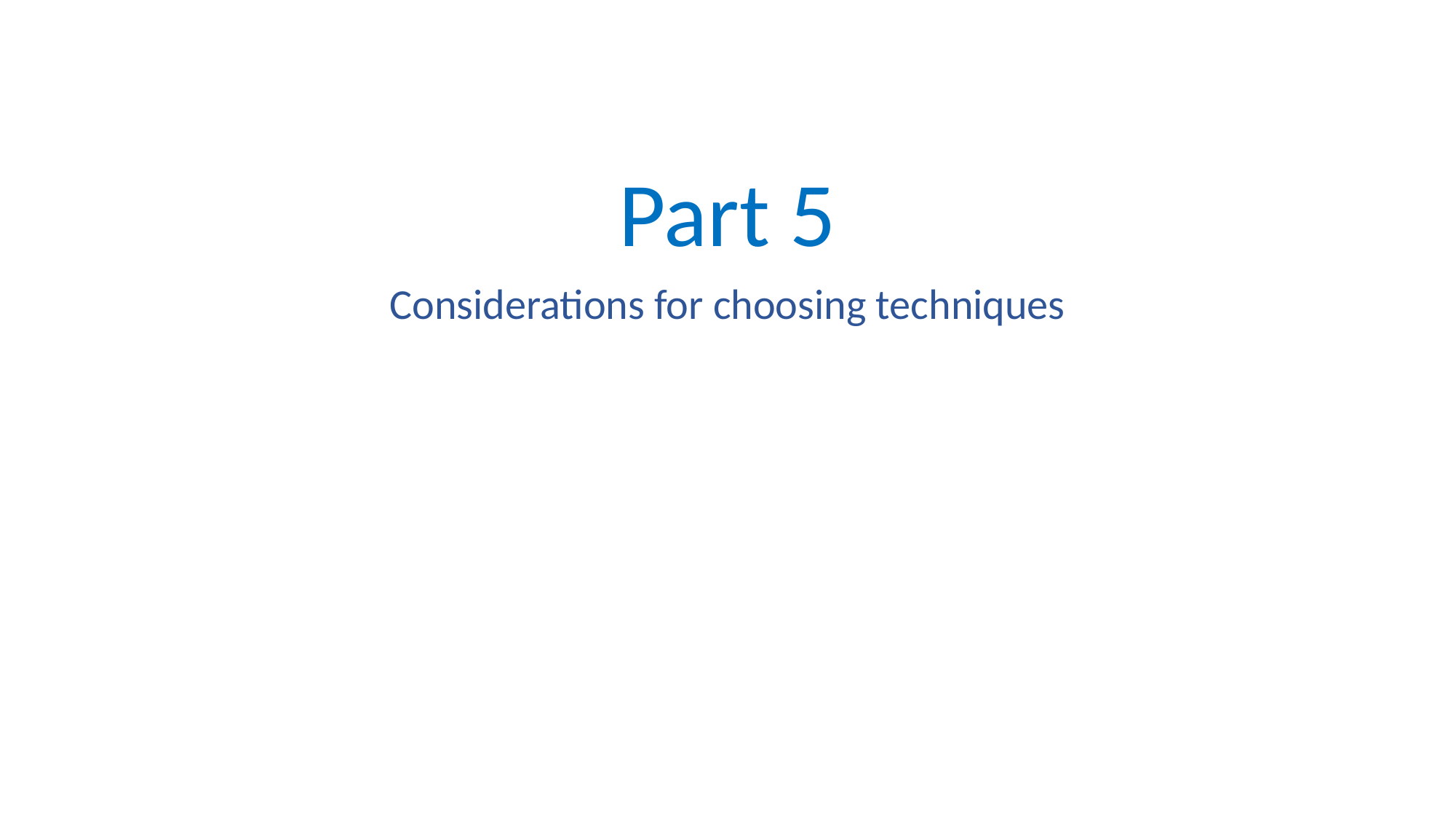

# Part 5
Considerations for choosing techniques